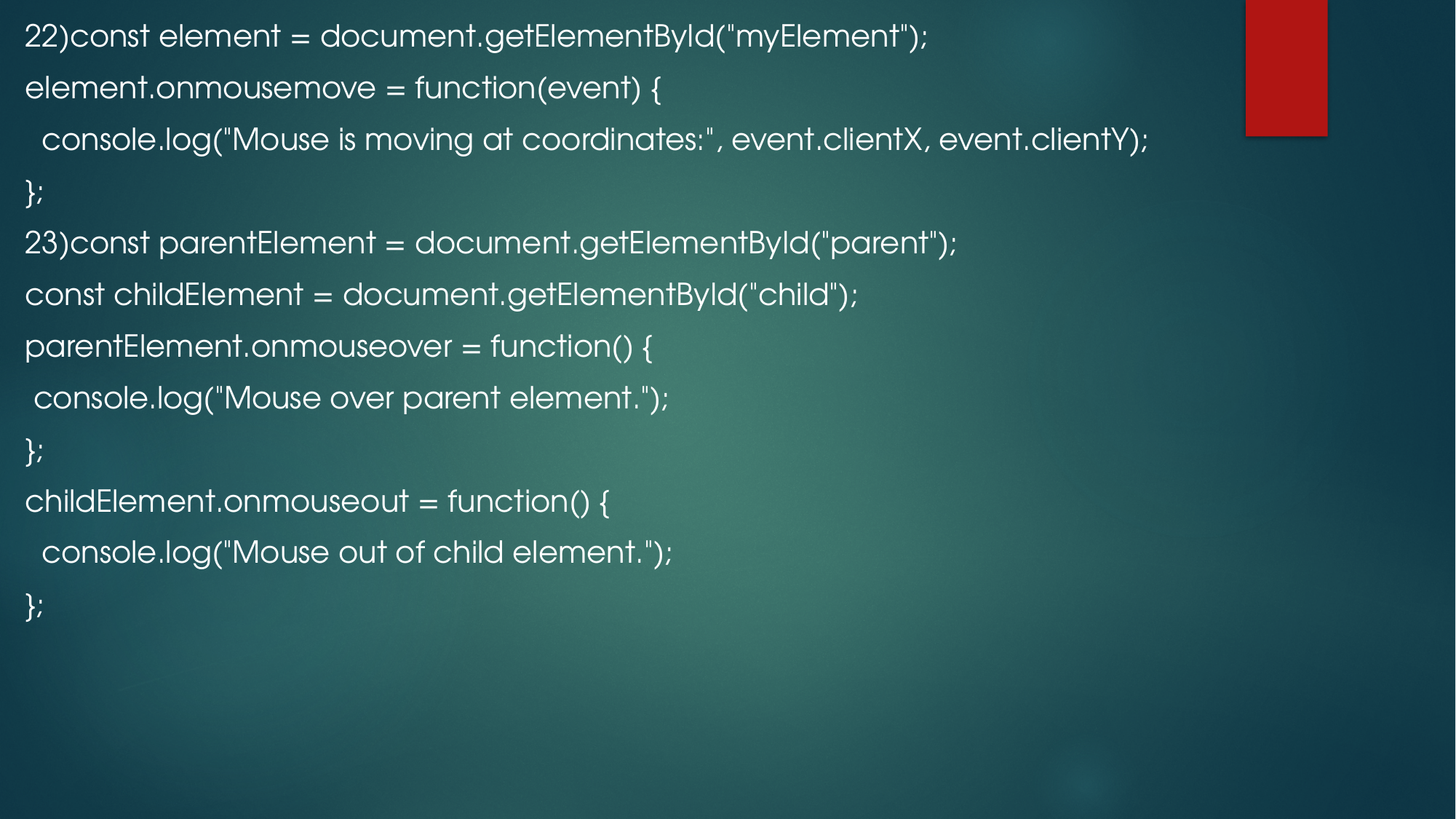

22)const element = document.getElementById("myElement");
element.onmousemove = function(event) {
  console.log("Mouse is moving at coordinates:", event.clientX, event.clientY);
};
23)const parentElement = document.getElementById("parent");
const childElement = document.getElementById("child");
parentElement.onmouseover = function() {
 console.log("Mouse over parent element.");
};
childElement.onmouseout = function() {
  console.log("Mouse out of child element.");
};